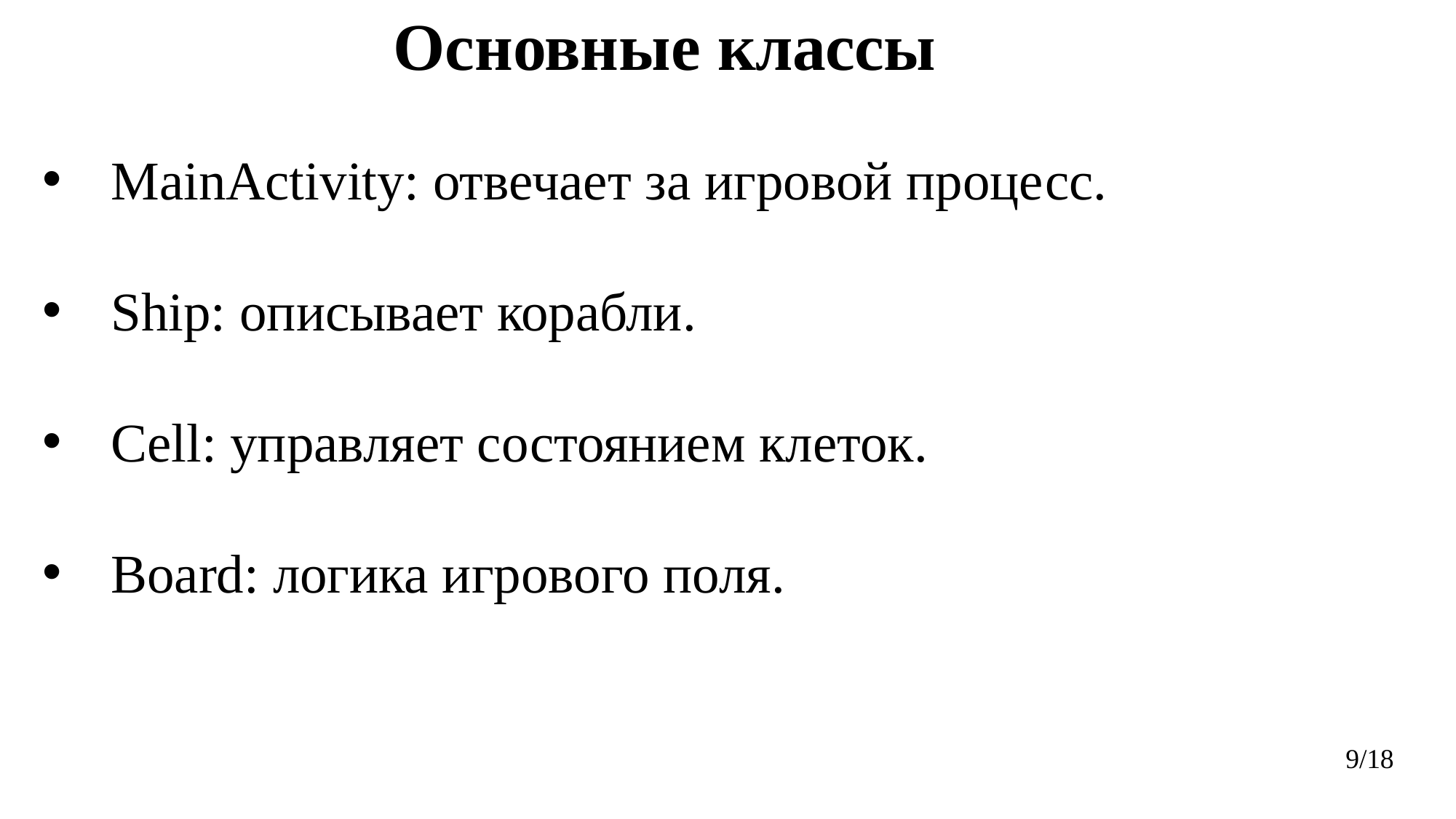

# Основные классы
MainActivity: отвечает за игровой процесс.

Ship: описывает корабли.

Cell: управляет состоянием клеток.

Board: логика игрового поля.

9/18